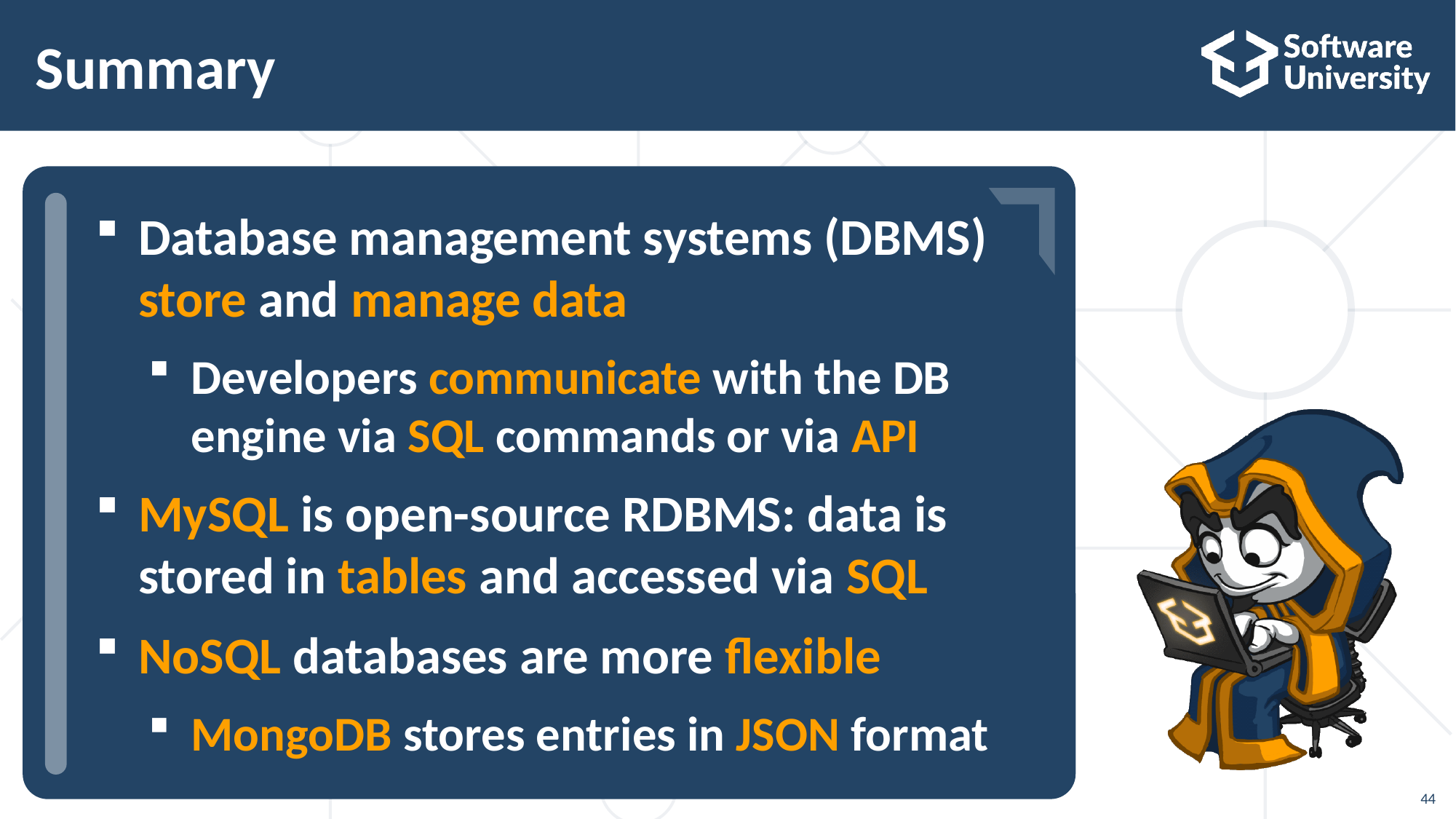

Summary
…
…
…

Database management systems (DBMS) store and manage data
Developers communicate with the DB engine via SQL commands or via API
MySQL is open-source RDBMS: data is stored in tables and accessed via SQL
NoSQL databases are more flexible
MongoDB stores entries in JSON format
44